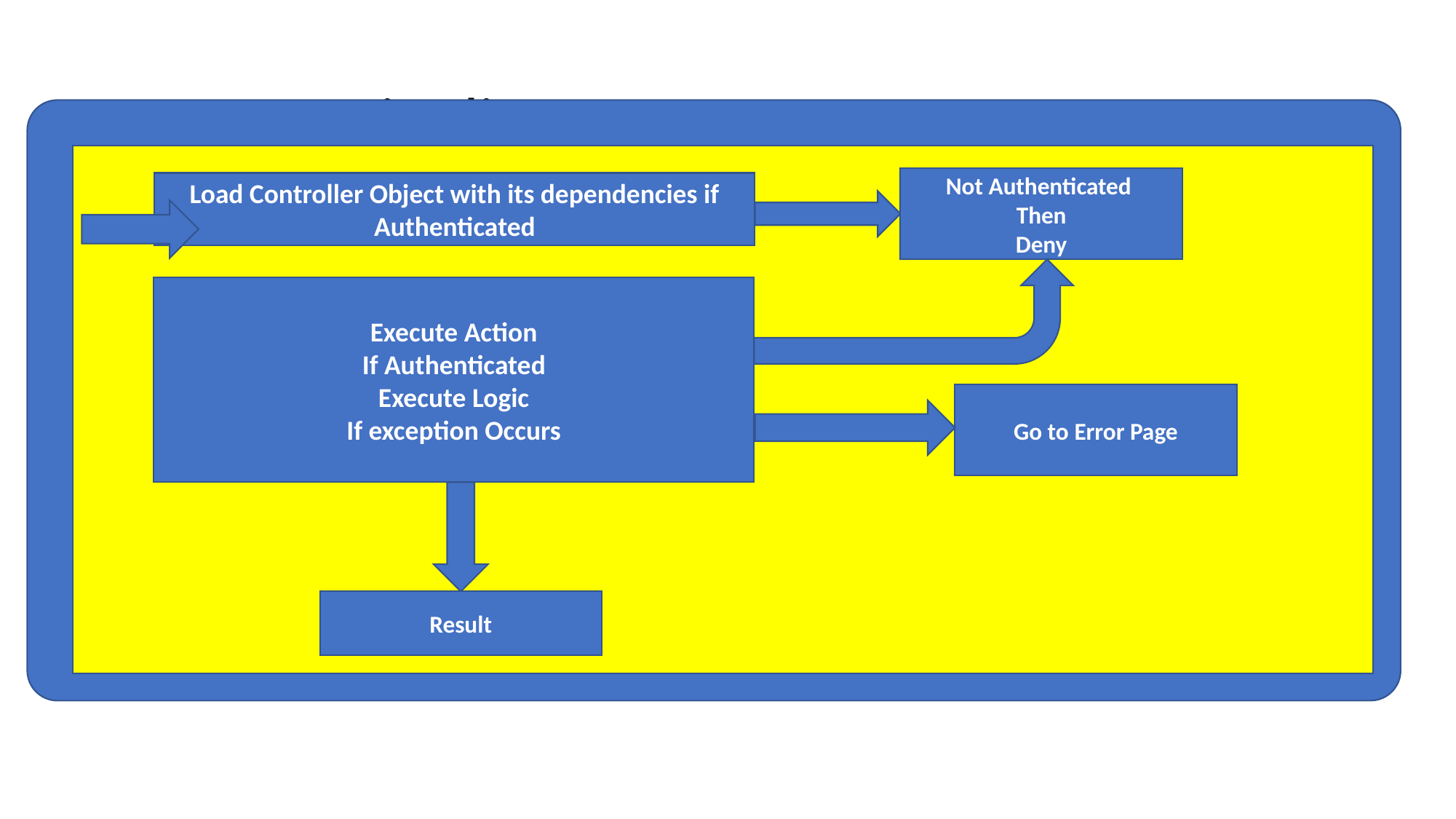

# Request pipeline

Not Authenticated
Then
Deny
Load Controller Object with its dependencies if Authenticated

Execute Action
If Authenticated
Execute Logic
If exception Occurs
Go to Error Page

Result